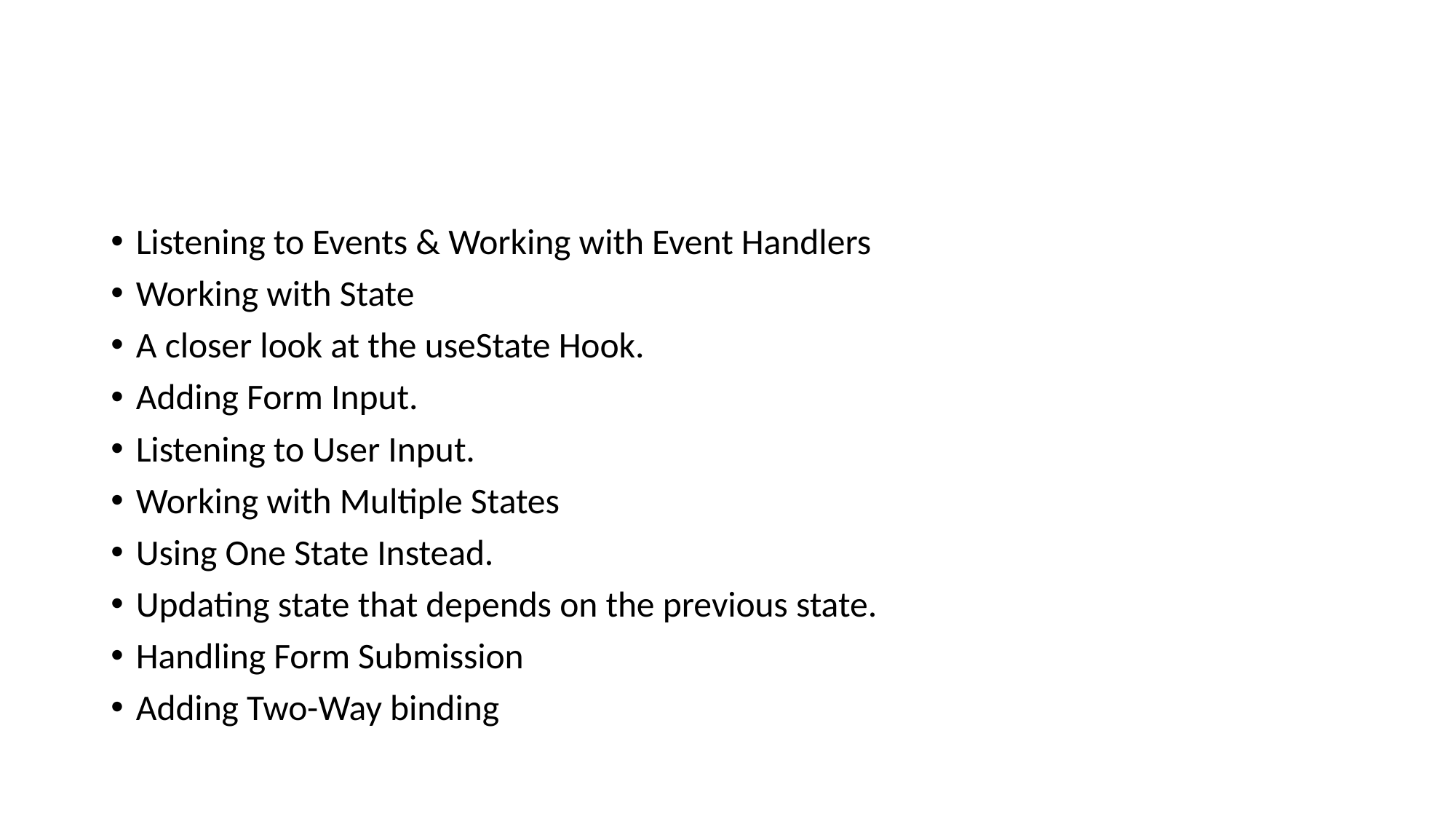

#
Listening to Events & Working with Event Handlers
Working with State
A closer look at the useState Hook.
Adding Form Input.
Listening to User Input.
Working with Multiple States
Using One State Instead.
Updating state that depends on the previous state.
Handling Form Submission
Adding Two-Way binding